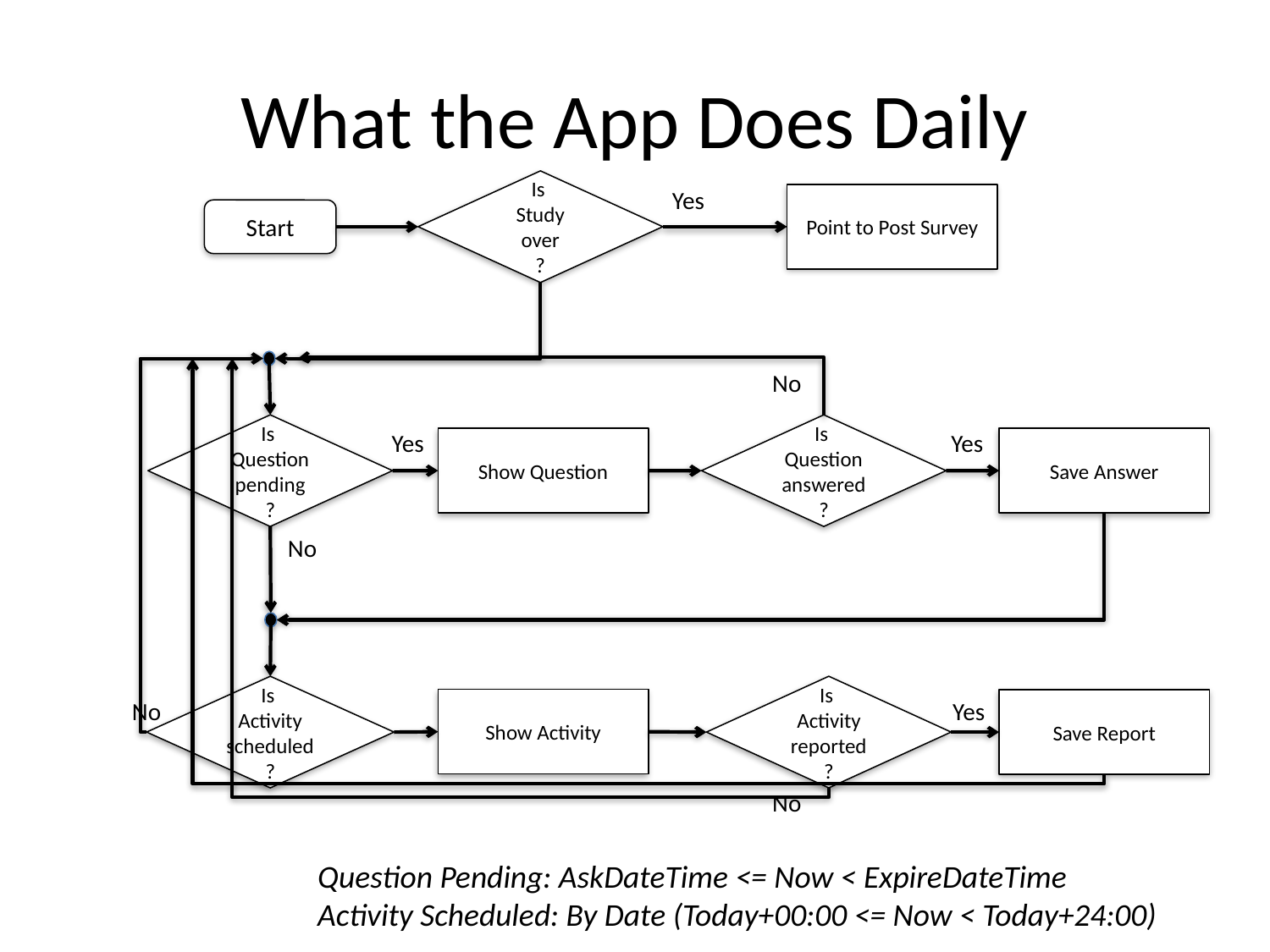

# What the App Does Daily
Is
Study
over
?
Yes
Point to Post Survey
Start

No
Is
Question pending
?
Is
Question answered
?
Yes
Yes
Show Question
Save Answer
No

Is
Activity scheduled
?
Is
Activity
reported
?
No
Show Activity
Yes
Save Report
No
Question Pending: AskDateTime <= Now < ExpireDateTime
Activity Scheduled: By Date (Today+00:00 <= Now < Today+24:00)